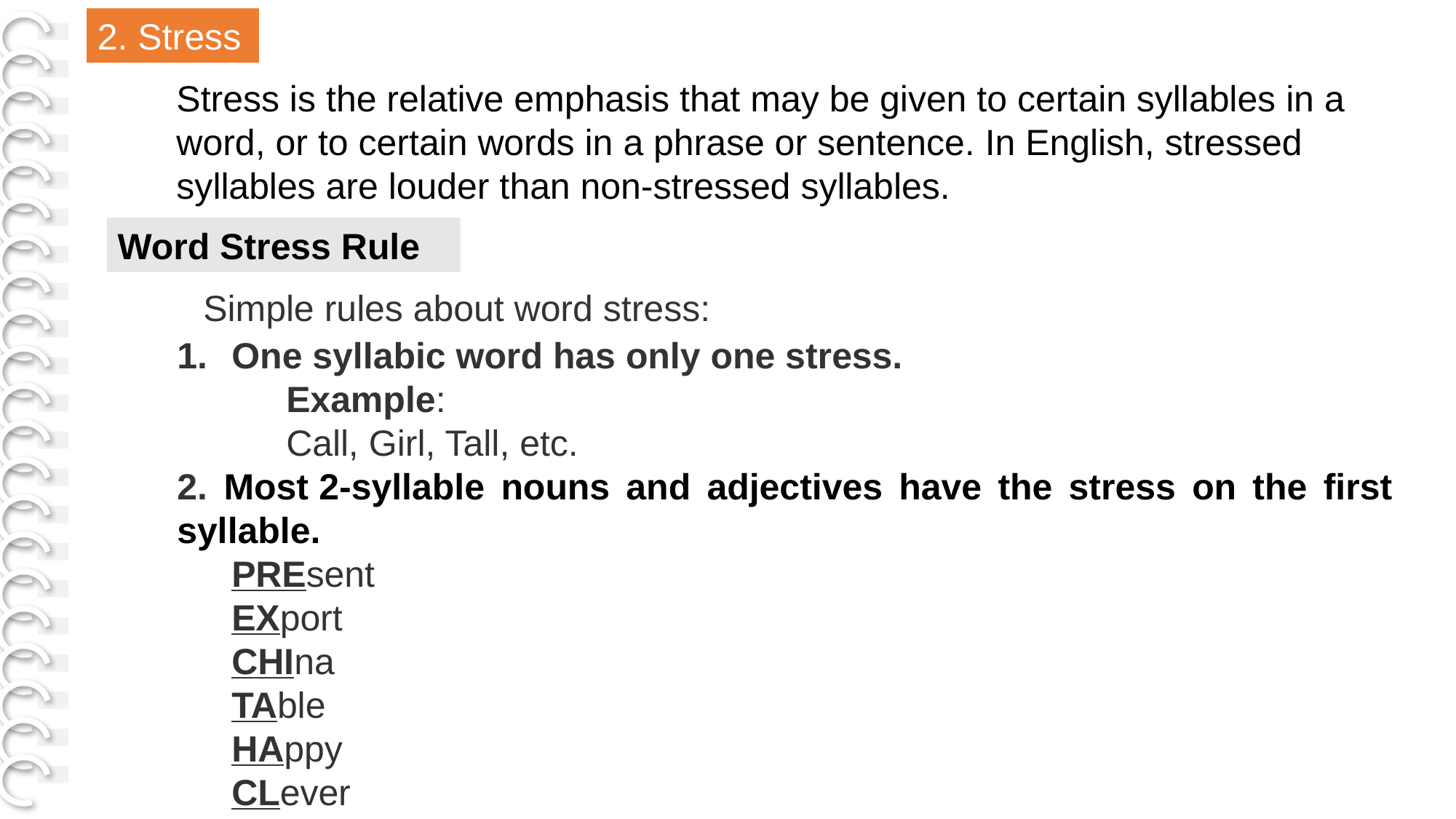

2. Stress
[Page. 42]

Stress is the relative emphasis that may be given to certain syllables in a word, or to certain words in a phrase or sentence. In English, stressed syllables are louder than non-stressed syllables.

Word Stress Rule

Simple rules about word stress:

One syllabic word has only one stress.
	Example:
	Call, Girl, Tall, etc.
2. Most 2-syllable nouns and adjectives have the stress on the first 	syllable.
PREsent
EXport
CHIna
TAble
HAppy
CLever